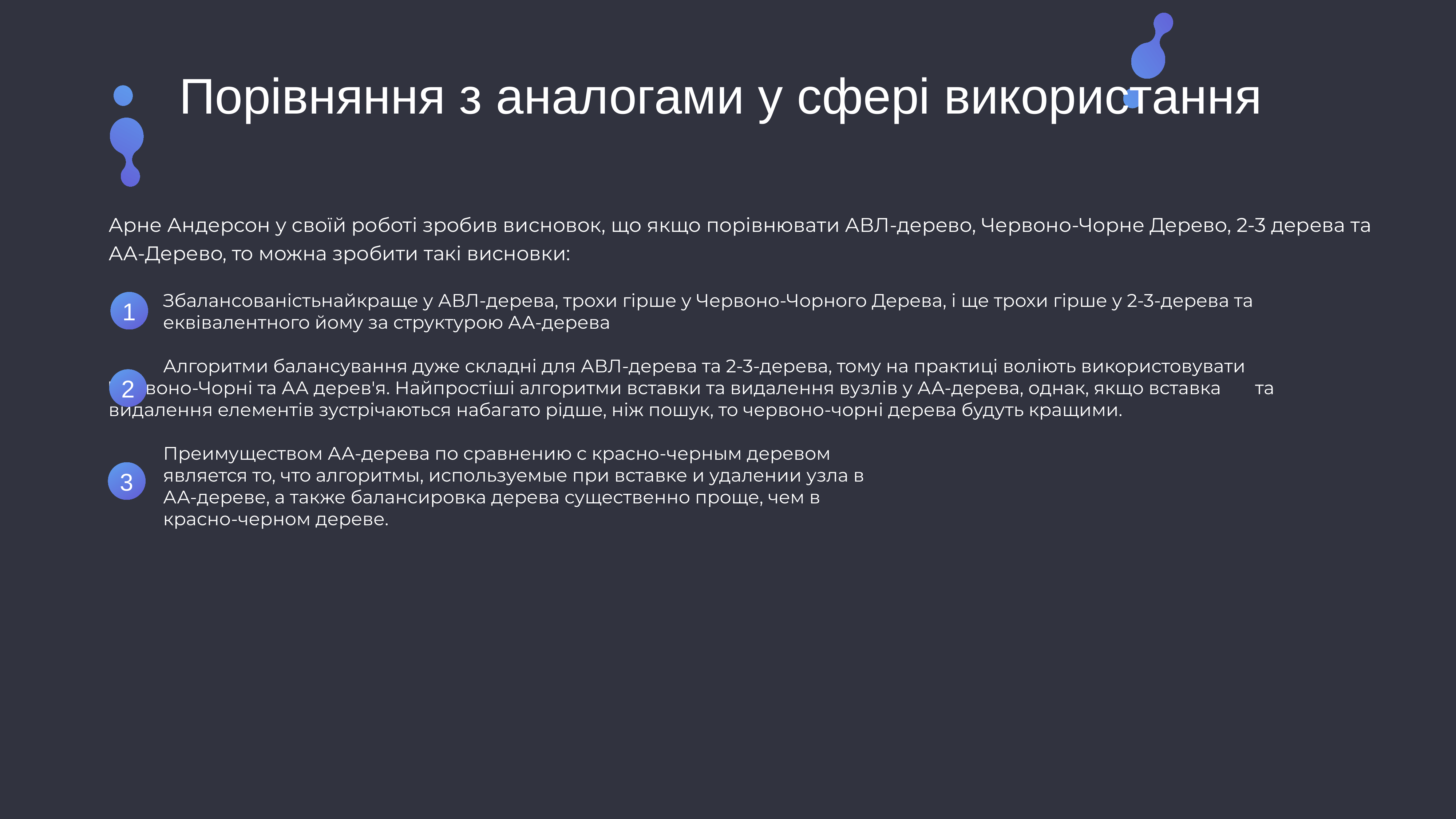

Порівняння з аналогами у сфері використання

Арне Андерсон у своїй роботі зробив висновок, що якщо порівнювати АВЛ-дерево, Червоно-Чорне Дерево, 2-3 дерева та АА-Дерево, то можна зробити такі висновки:
	Збалансованістьнайкраще у АВЛ-дерева, трохи гірше у Червоно-Чорного Дерева, і ще трохи гірше у 2-3-дерева та 	еквівалентного йому за структурою АА-дерева
	Алгоритми балансування дуже складні для АВЛ-дерева та 2-3-дерева, тому на практиці воліють використовувати 	Червоно-Чорні та АА дерев'я. Найпростіші алгоритми вставки та видалення вузлів у АА-дерева, однак, якщо вставка 	та видалення елементів зустрічаються набагато рідше, ніж пошук, то червоно-чорні дерева будуть кращими.
	Преимуществом АА-дерева по сравнению с красно-черным деревом
	является то, что алгоритмы, используемые при вставке и удалении узла в
	АА-дереве, а также балансировка дерева существенно проще, чем в
	красно-черном дереве.

1
2
3